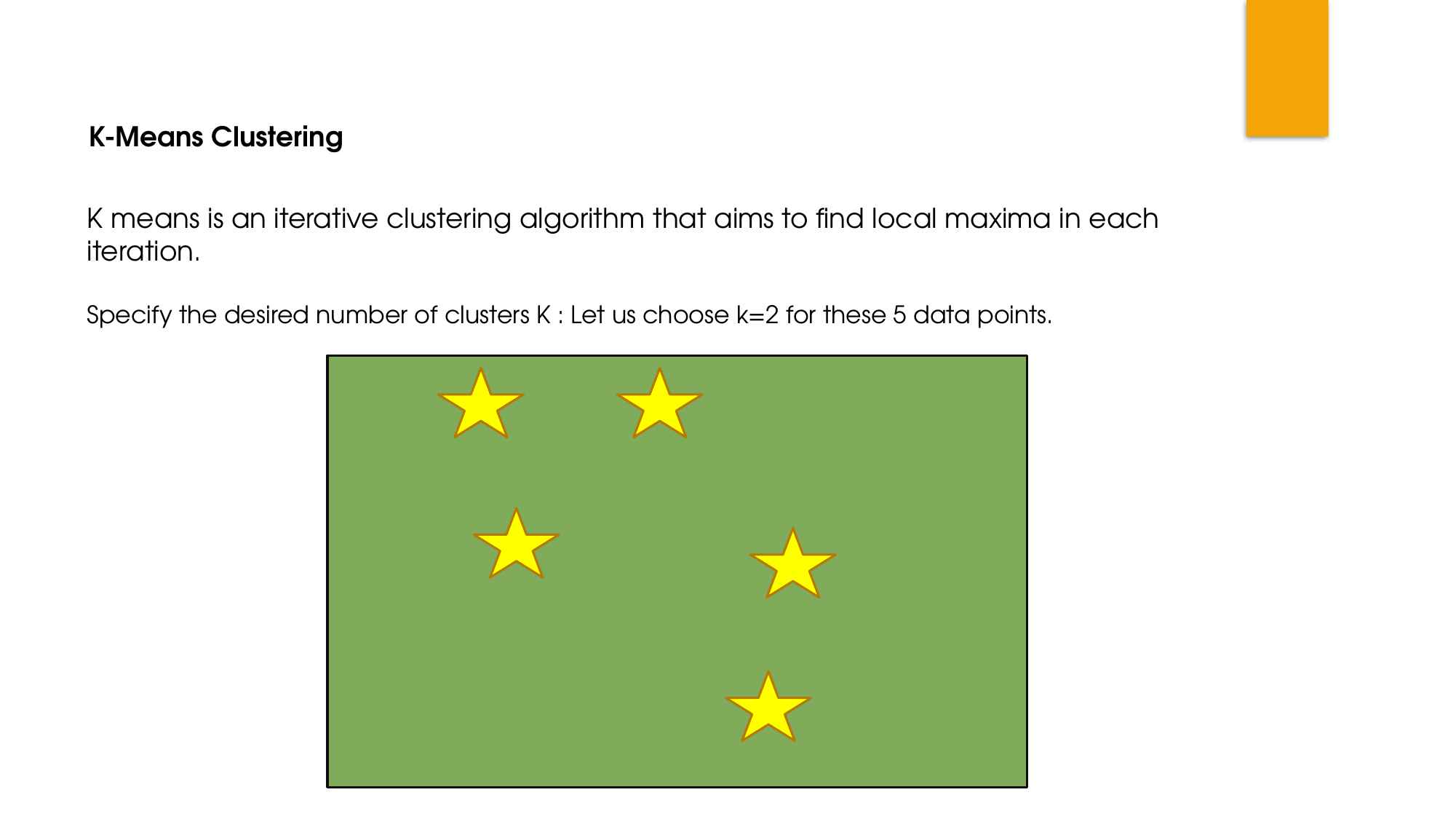

K-Means Clustering
K means is an iterative clustering algorithm that aims to find local maxima in each iteration.

Specify the desired number of clusters K : Let us choose k=2 for these 5 data points.